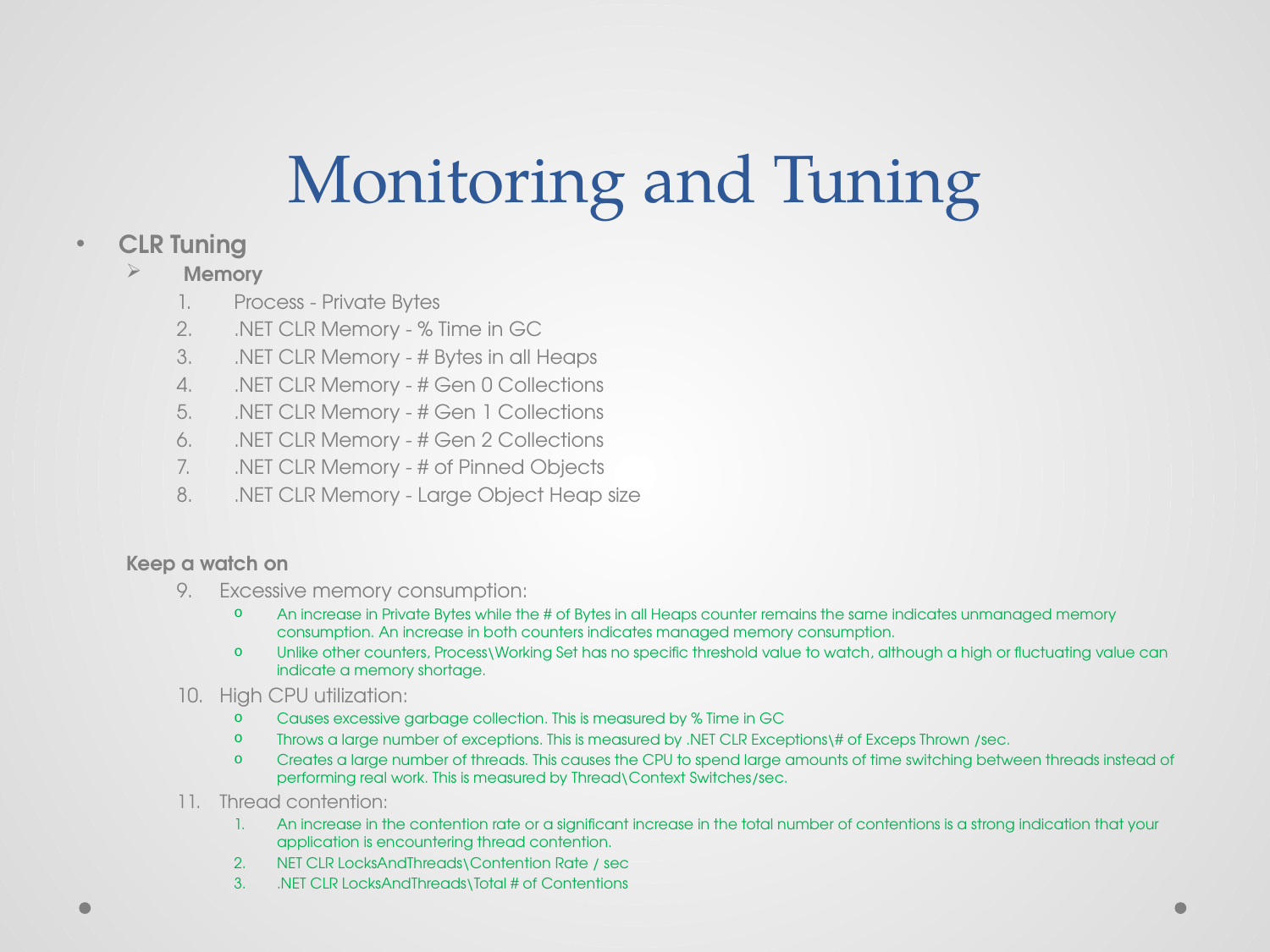

# Monitoring and Tuning
CLR Tuning
Memory
Process - Private Bytes
.NET CLR Memory - % Time in GC
.NET CLR Memory - # Bytes in all Heaps
.NET CLR Memory - # Gen 0 Collections
.NET CLR Memory - # Gen 1 Collections
.NET CLR Memory - # Gen 2 Collections
.NET CLR Memory - # of Pinned Objects
.NET CLR Memory - Large Object Heap size

Keep a watch on
Excessive memory consumption:
An increase in Private Bytes while the # of Bytes in all Heaps counter remains the same indicates unmanaged memory consumption. An increase in both counters indicates managed memory consumption.
Unlike other counters, Process\Working Set has no specific threshold value to watch, although a high or fluctuating value can indicate a memory shortage.
High CPU utilization:
Causes excessive garbage collection. This is measured by % Time in GC
Throws a large number of exceptions. This is measured by .NET CLR Exceptions\# of Exceps Thrown /sec.
Creates a large number of threads. This causes the CPU to spend large amounts of time switching between threads instead of performing real work. This is measured by Thread\Context Switches/sec.
Thread contention:
An increase in the contention rate or a significant increase in the total number of contentions is a strong indication that your application is encountering thread contention.
NET CLR LocksAndThreads\Contention Rate / sec
.NET CLR LocksAndThreads\Total # of Contentions